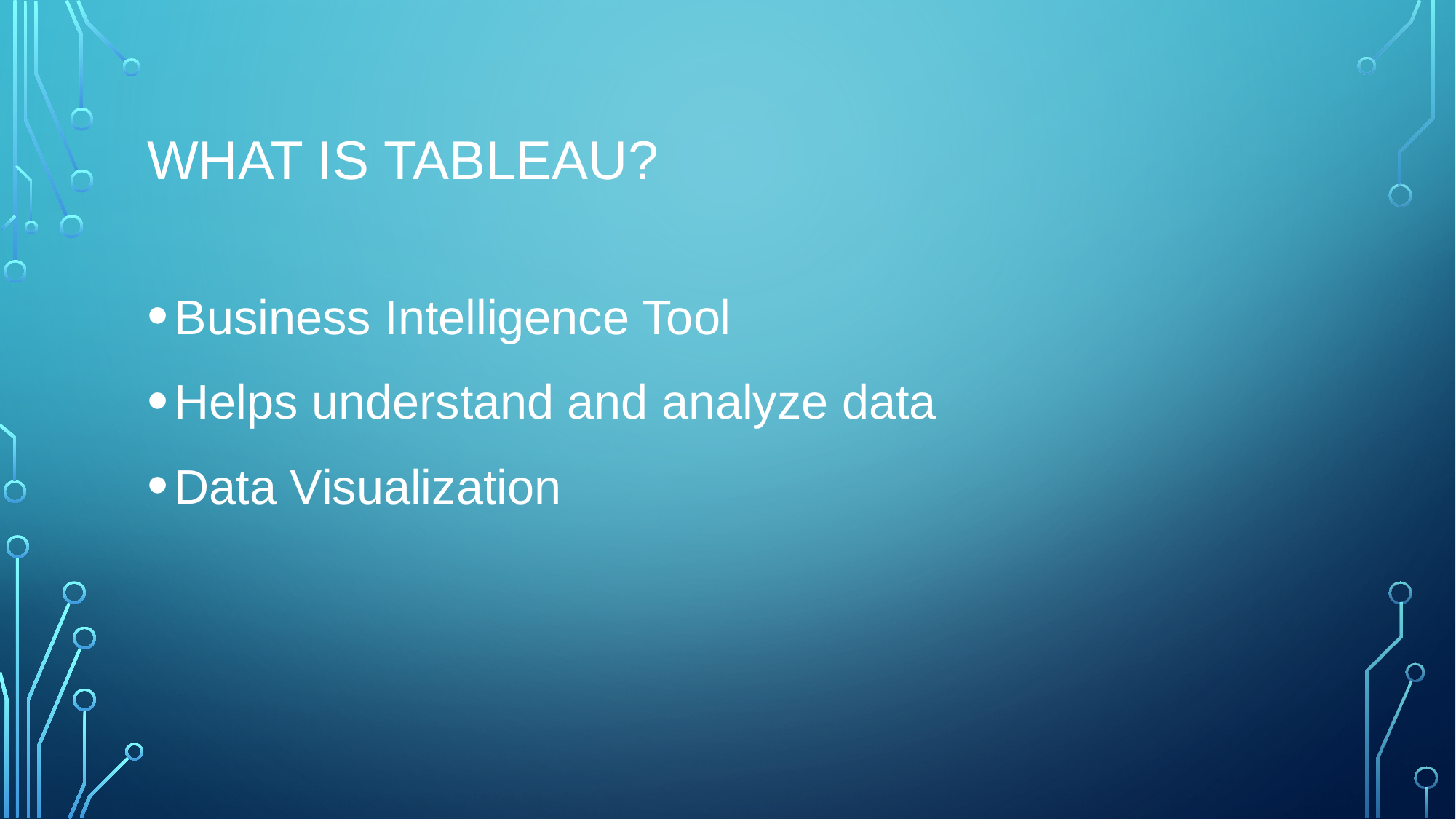

# What is Tableau?
Business Intelligence Tool
Helps understand and analyze data
Data Visualization